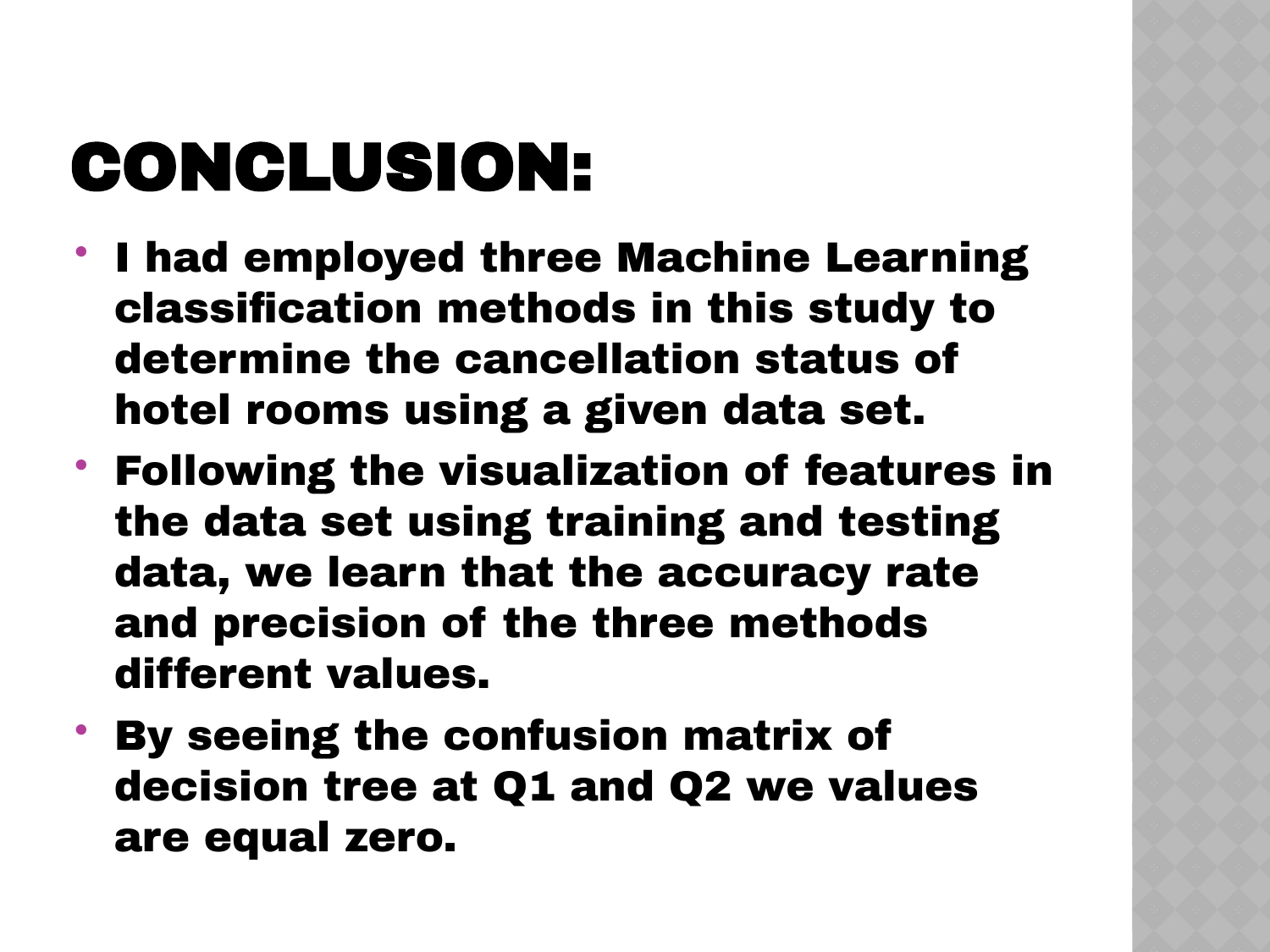

# Conclusion:
I had employed three Machine Learning classification methods in this study to determine the cancellation status of hotel rooms using a given data set.
Following the visualization of features in the data set using training and testing data, we learn that the accuracy rate and precision of the three methods different values.
By seeing the confusion matrix of decision tree at Q1 and Q2 we values are equal zero.